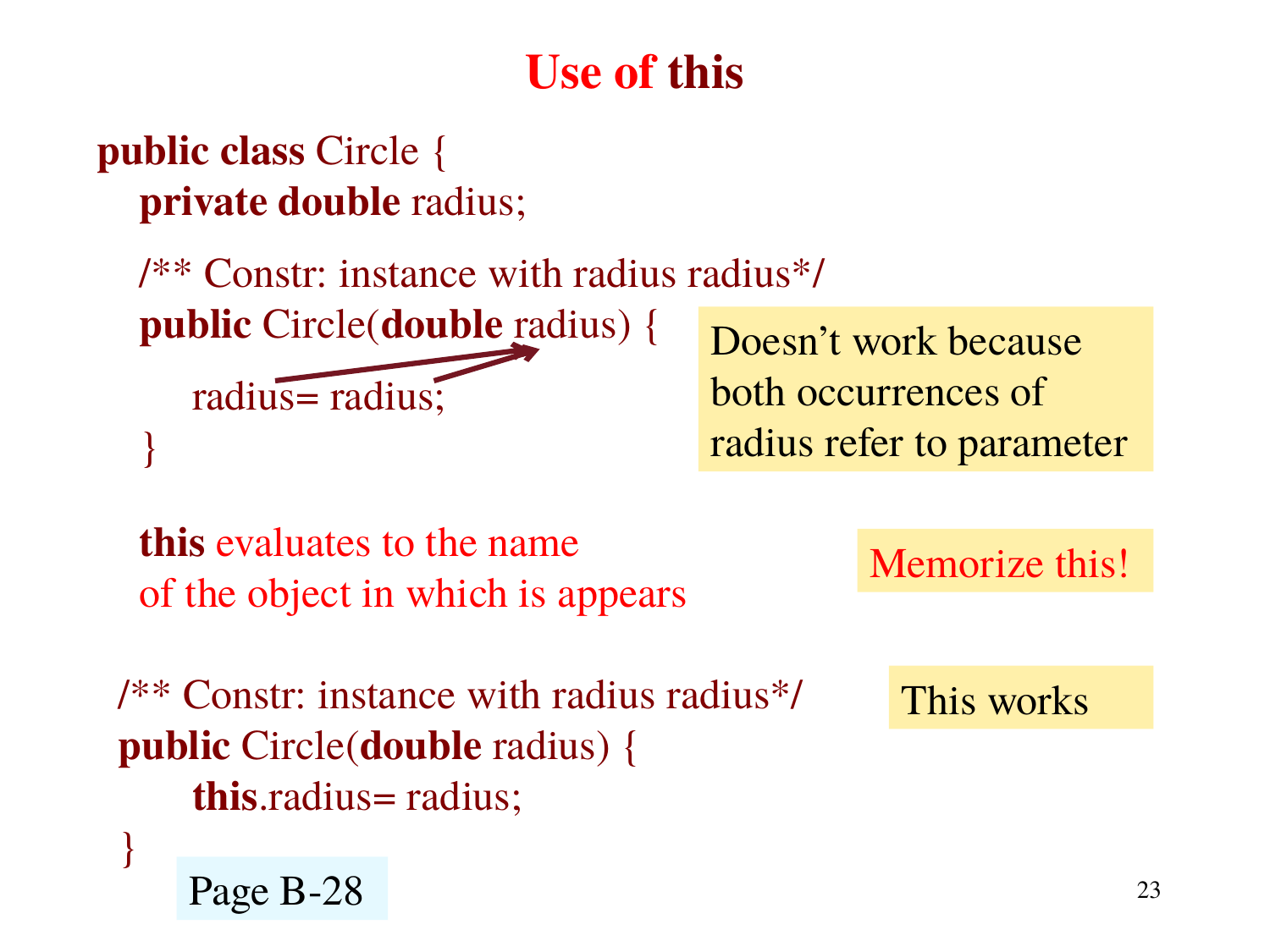

# Use of this
public class Circle {
    private double radius;
    /** Constr: instance with radius radius*/
    public Circle(double radius) {
         radius= radius;
    }
Doesn’t work because both occurrences of radius refer to parameter
this evaluates to the name
of the object in which is appears
Memorize this!
/** Constr: instance with radius radius*/
public Circle(double radius) {
       this.radius= radius;
}
This works
Page B-28
23